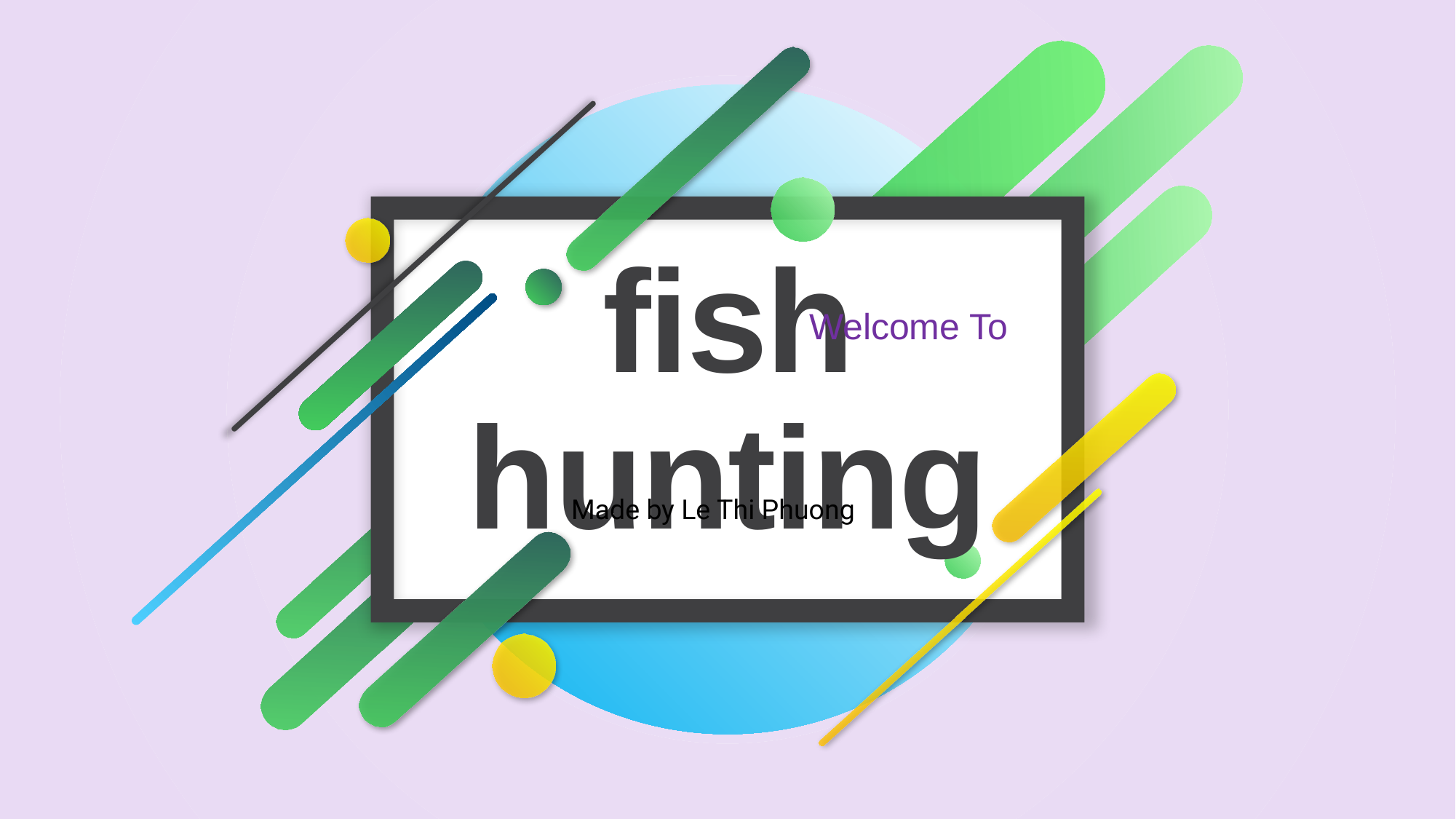

Slidehood.com
Welcome To
fish hunting
Made by Le Thi Phuong